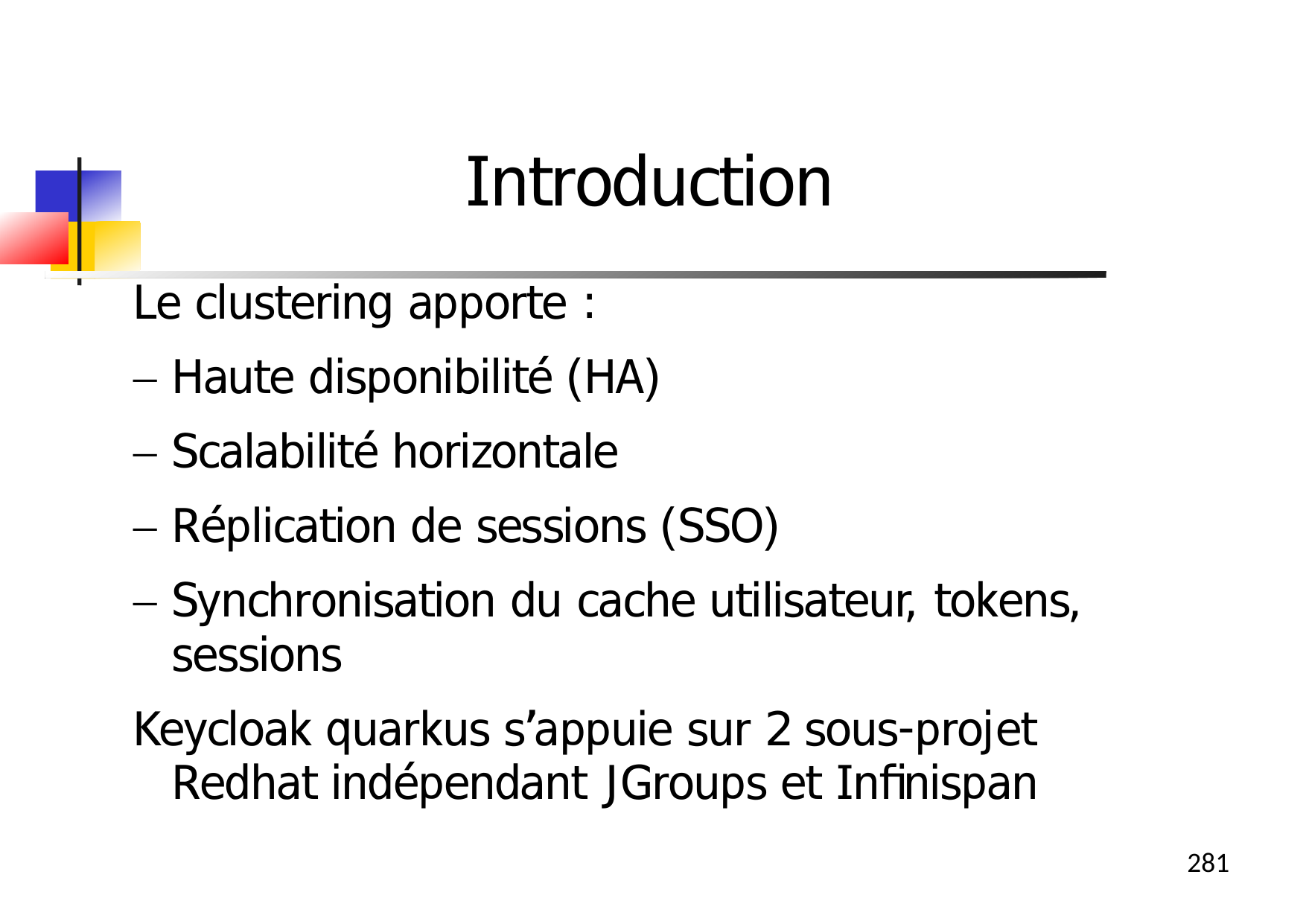

Introduction
Le clustering apporte :
Haute disponibilité (HA)
Scalabilité horizontale
Réplication de sessions (SSO)
Synchronisation du cache utilisateur, tokens, sessions
Keycloak quarkus s’appuie sur 2 sous-projet Redhat indépendant JGroups et Infinispan